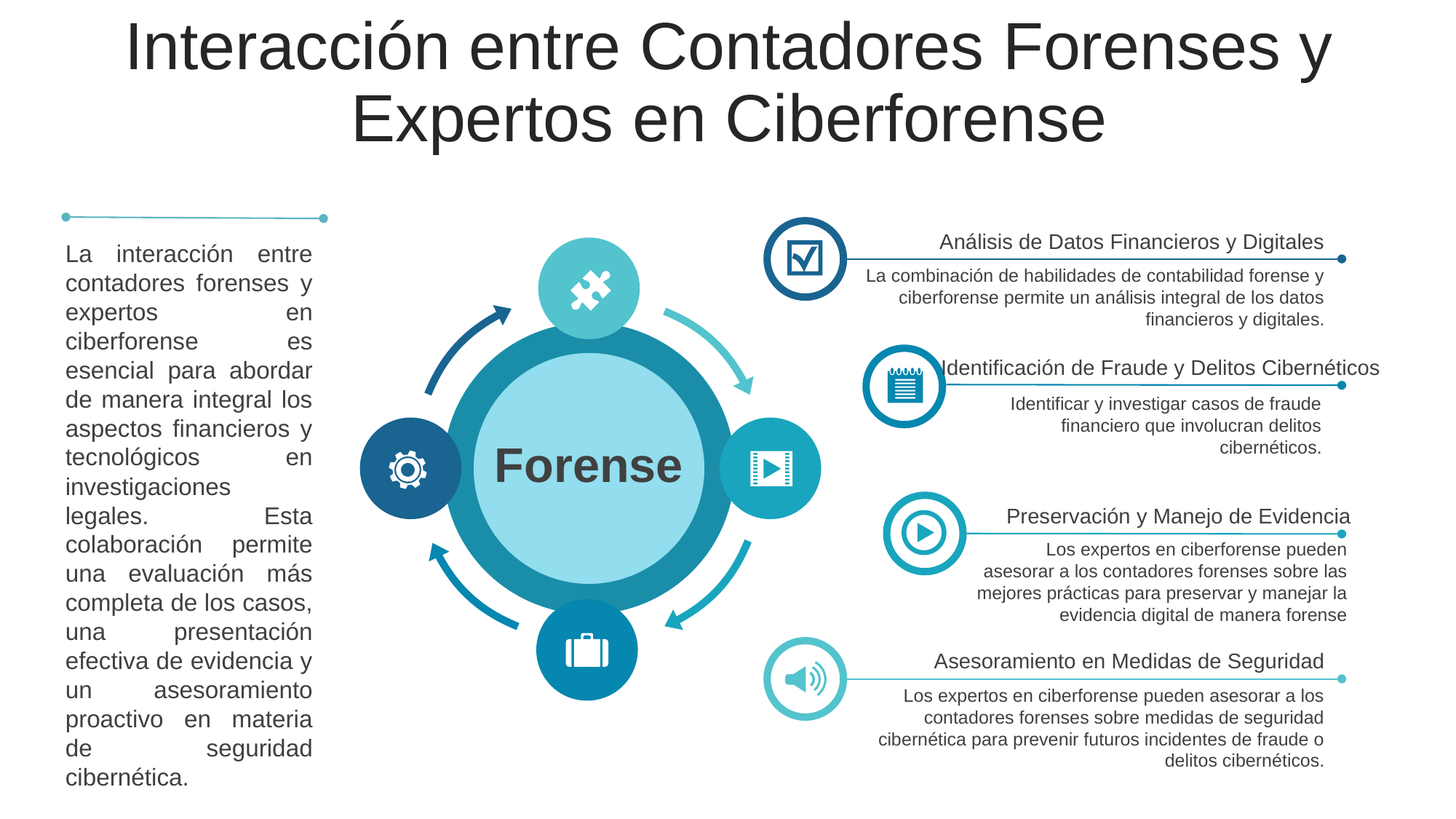

Interacción entre Contadores Forenses y Expertos en Ciberforense

La interacción entre contadores forenses y expertos en ciberforense es esencial para abordar de manera integral los aspectos financieros y tecnológicos en investigaciones legales. Esta colaboración permite una evaluación más completa de los casos, una presentación efectiva de evidencia y un asesoramiento proactivo en materia de seguridad cibernética.

Análisis de Datos Financieros y Digitales
La combinación de habilidades de contabilidad forense y ciberforense permite un análisis integral de los datos financieros y digitales.

Identificación de Fraude y Delitos Cibernéticos
Identificar y investigar casos de fraude financiero que involucran delitos cibernéticos.

Forense

Preservación y Manejo de Evidencia
Los expertos en ciberforense pueden asesorar a los contadores forenses sobre las mejores prácticas para preservar y manejar la evidencia digital de manera forense

Asesoramiento en Medidas de Seguridad
Los expertos en ciberforense pueden asesorar a los contadores forenses sobre medidas de seguridad cibernética para prevenir futuros incidentes de fraude o delitos cibernéticos.